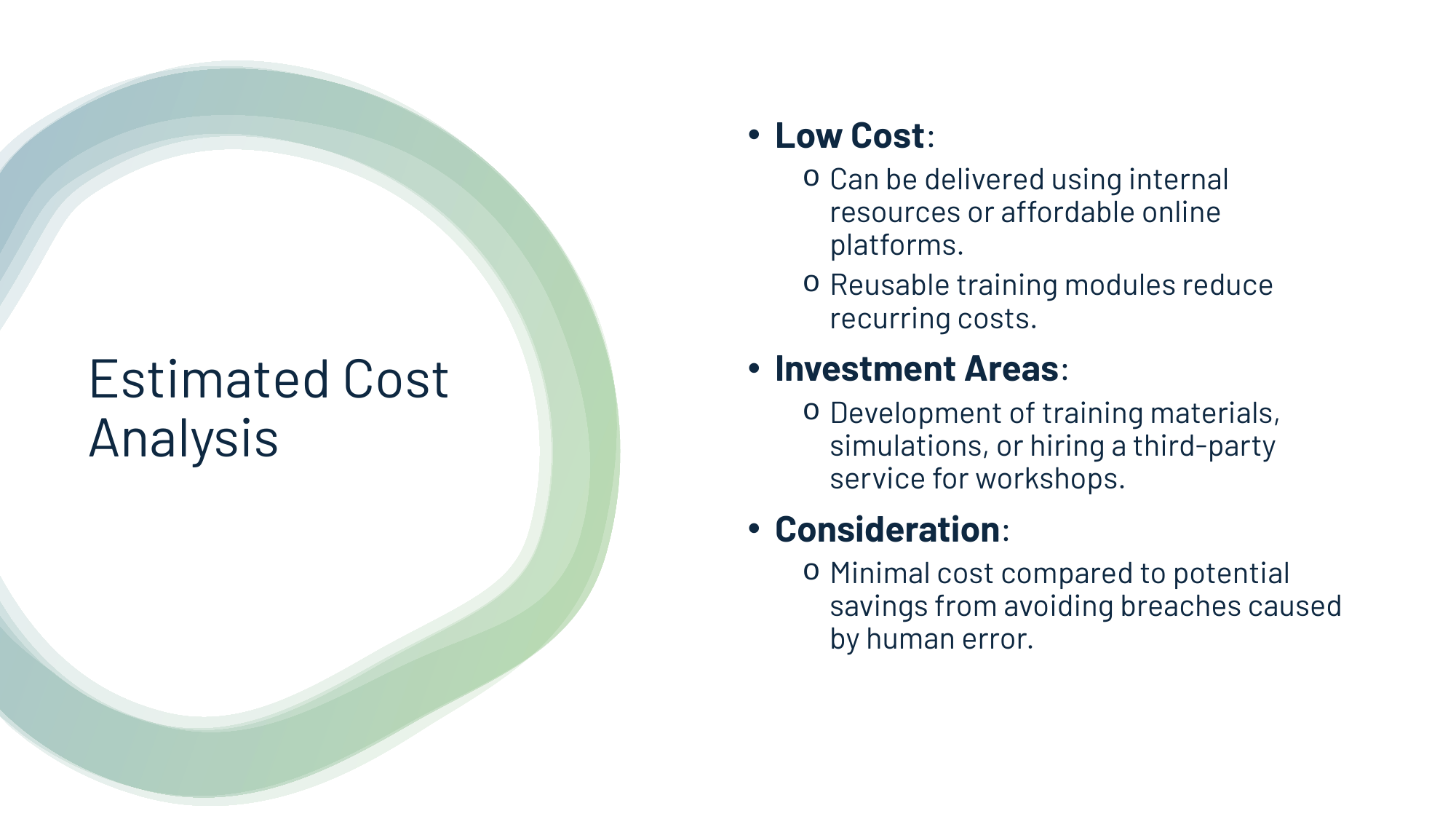

Low Cost:
Can be delivered using internal resources or affordable online platforms.
Reusable training modules reduce recurring costs.
Investment Areas:
Development of training materials, simulations, or hiring a third-party service for workshops.
Consideration:
Minimal cost compared to potential savings from avoiding breaches caused by human error.

# Estimated Cost Analysis